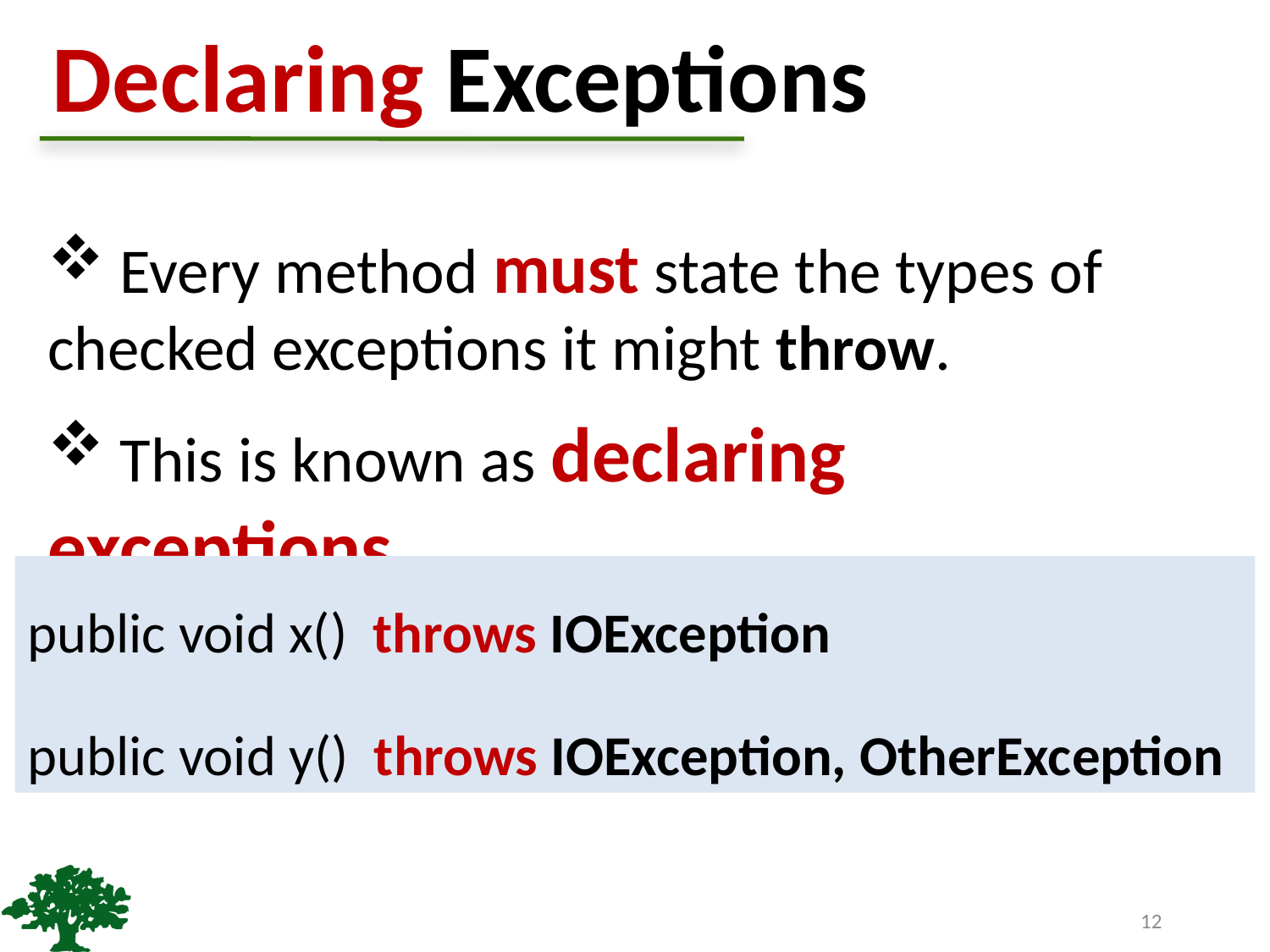

# Declaring Exceptions
 Every method must state the types of checked exceptions it might throw.
 This is known as declaring exceptions.
public void x()  throws IOException
public void y()  throws IOException, OtherException
12